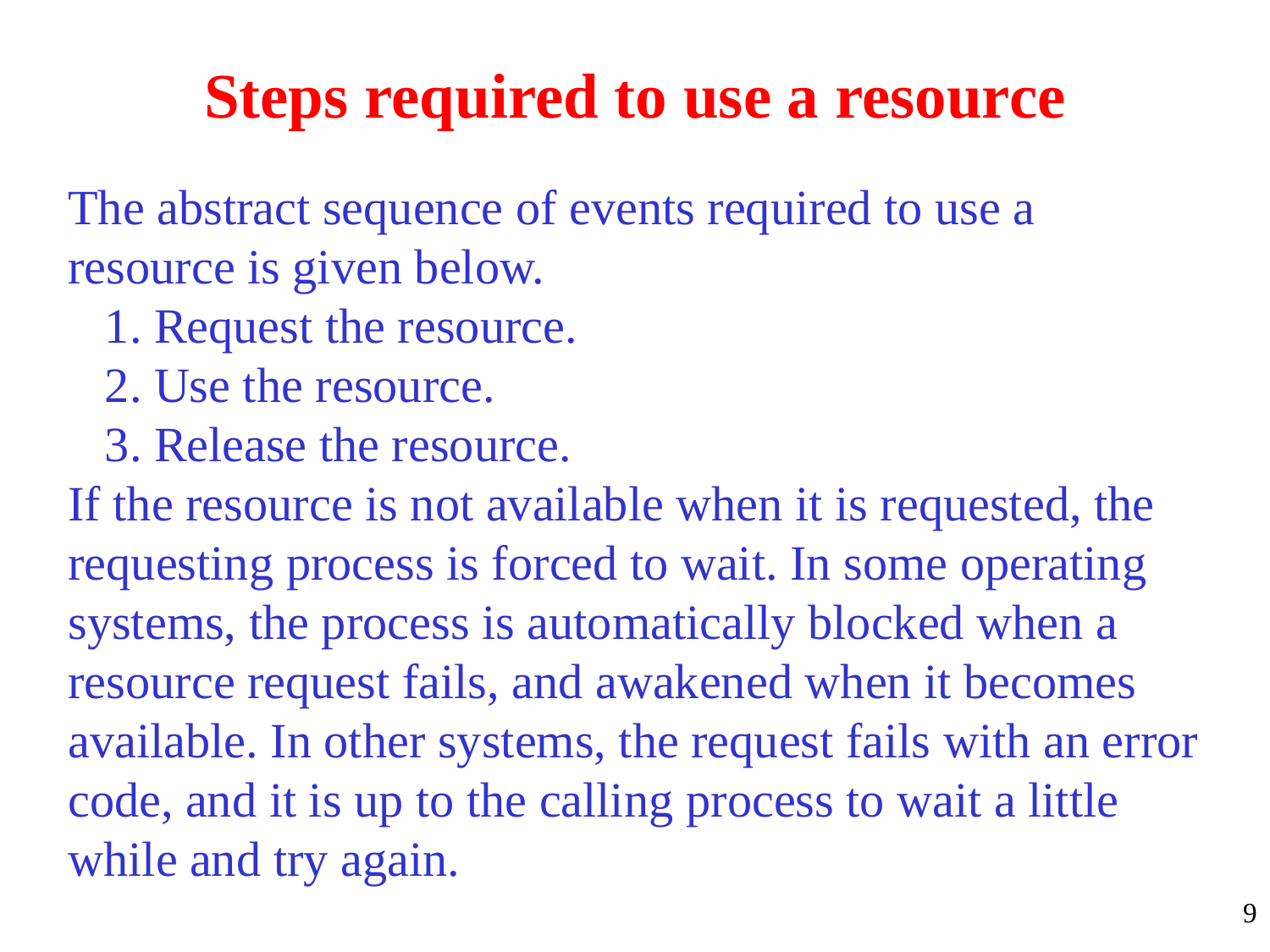

# Steps required to use a resource
The abstract sequence of events required to use a resource is given below.
   1. Request the resource.
   2. Use the resource.
   3. Release the resource.
If the resource is not available when it is requested, the requesting process is forced to wait. In some operating systems, the process is automatically blocked when a resource request fails, and awakened when it becomes available. In other systems, the request fails with an error code, and it is up to the calling process to wait a little
while and try again.
9